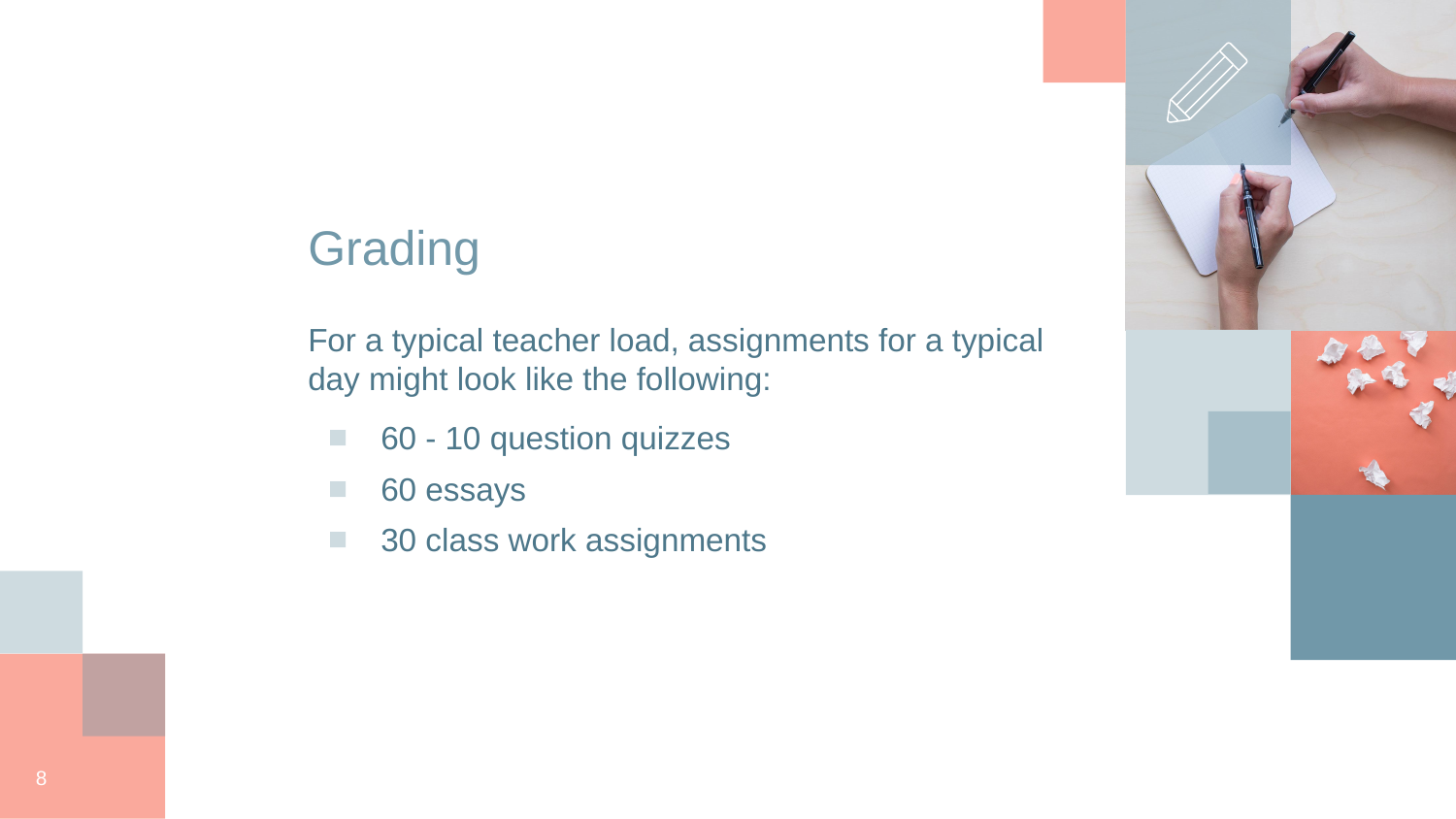

# Grading
For a typical teacher load, assignments for a typical day might look like the following:
60 - 10 question quizzes
60 essays
30 class work assignments
8